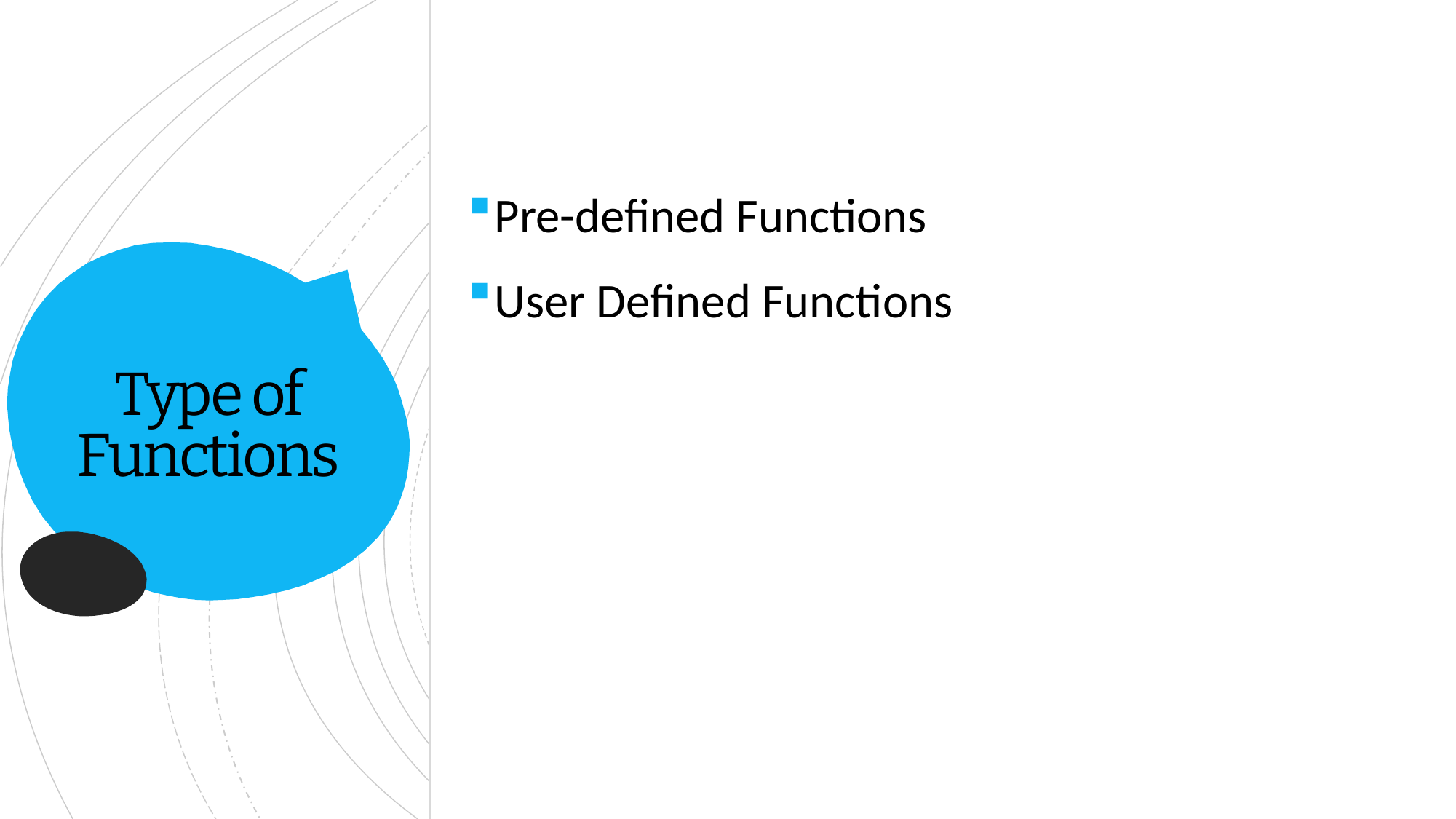

Pre-defined Functions
User Defined Functions
# Type of Functions